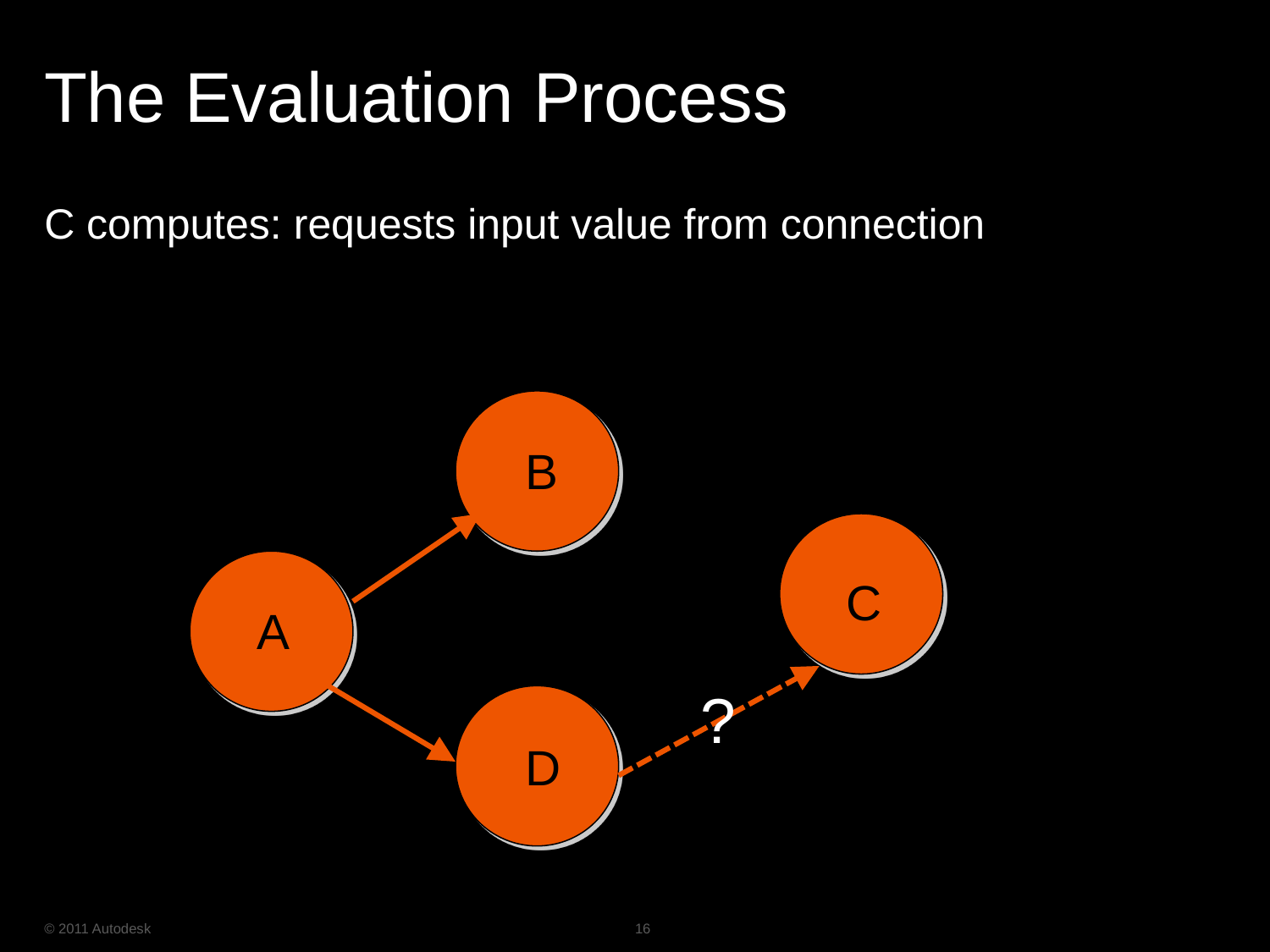

# The Evaluation Process
C computes: requests input value from connection

B

C
A

?

D